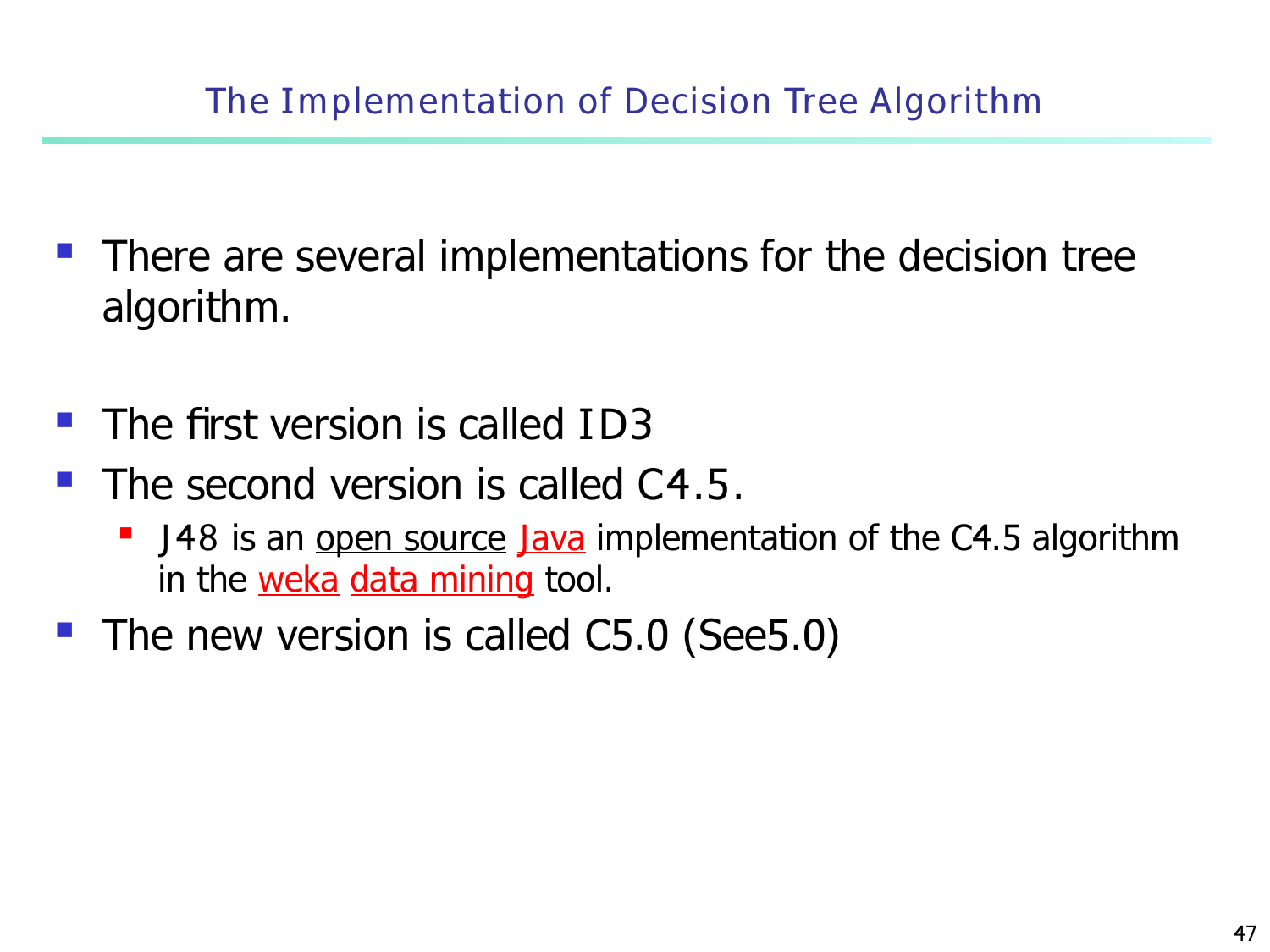

# The Implementation of Decision Tree Algorithm
There are several implementations for the decision tree algorithm.

The first version is called ID3
The second version is called C4.5.
J48 is an open source Java implementation of the C4.5 algorithm in the weka data mining tool.
The new version is called C5.0 (See5.0)

47